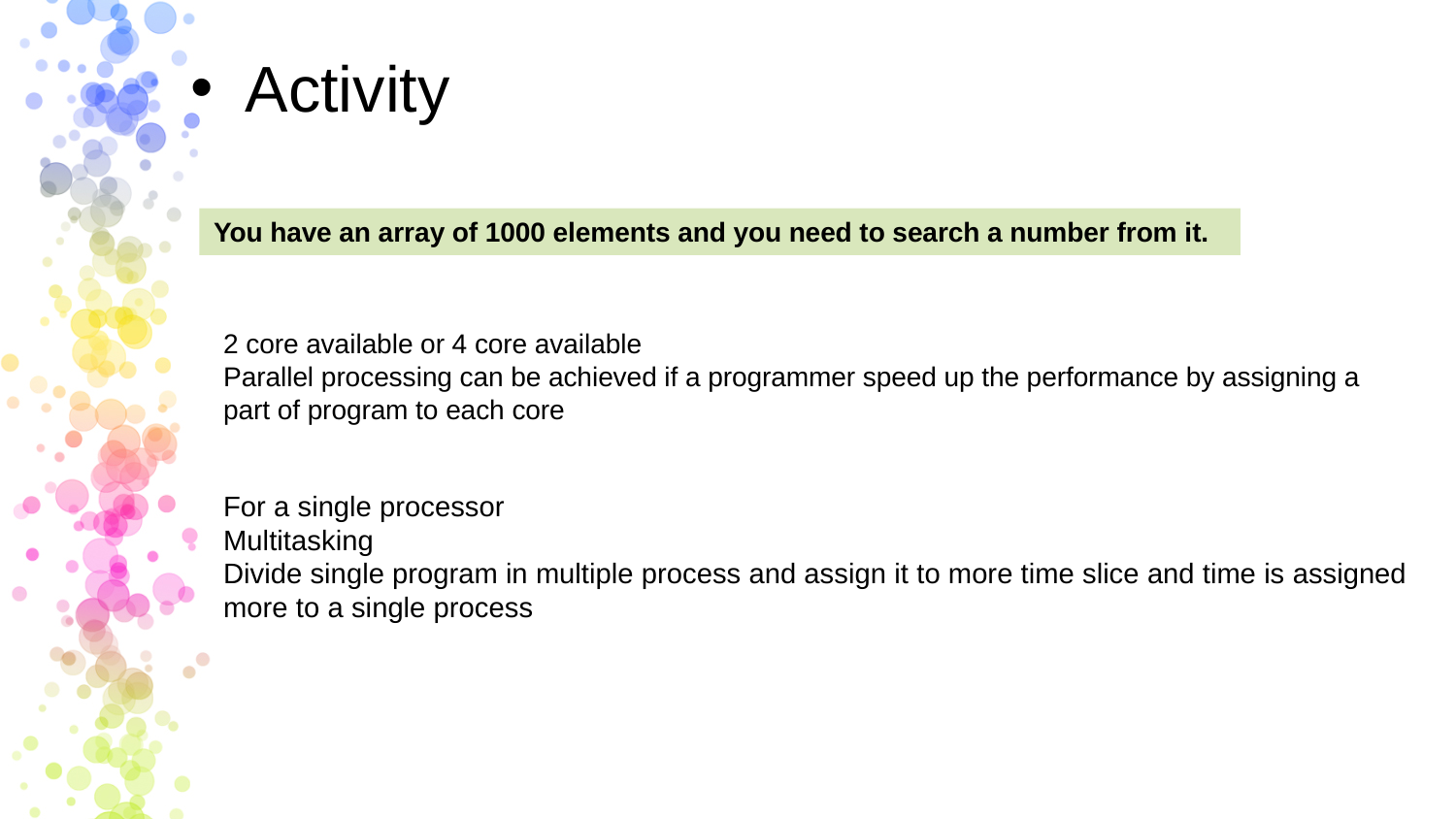

Activity
You have an array of 1000 elements and you need to search a number from it.

2 core available or 4 core available
Parallel processing can be achieved if a programmer speed up the performance by assigning a part of program to each core

For a single processor
Multitasking
Divide single program in multiple process and assign it to more time slice and time is assigned more to a single process